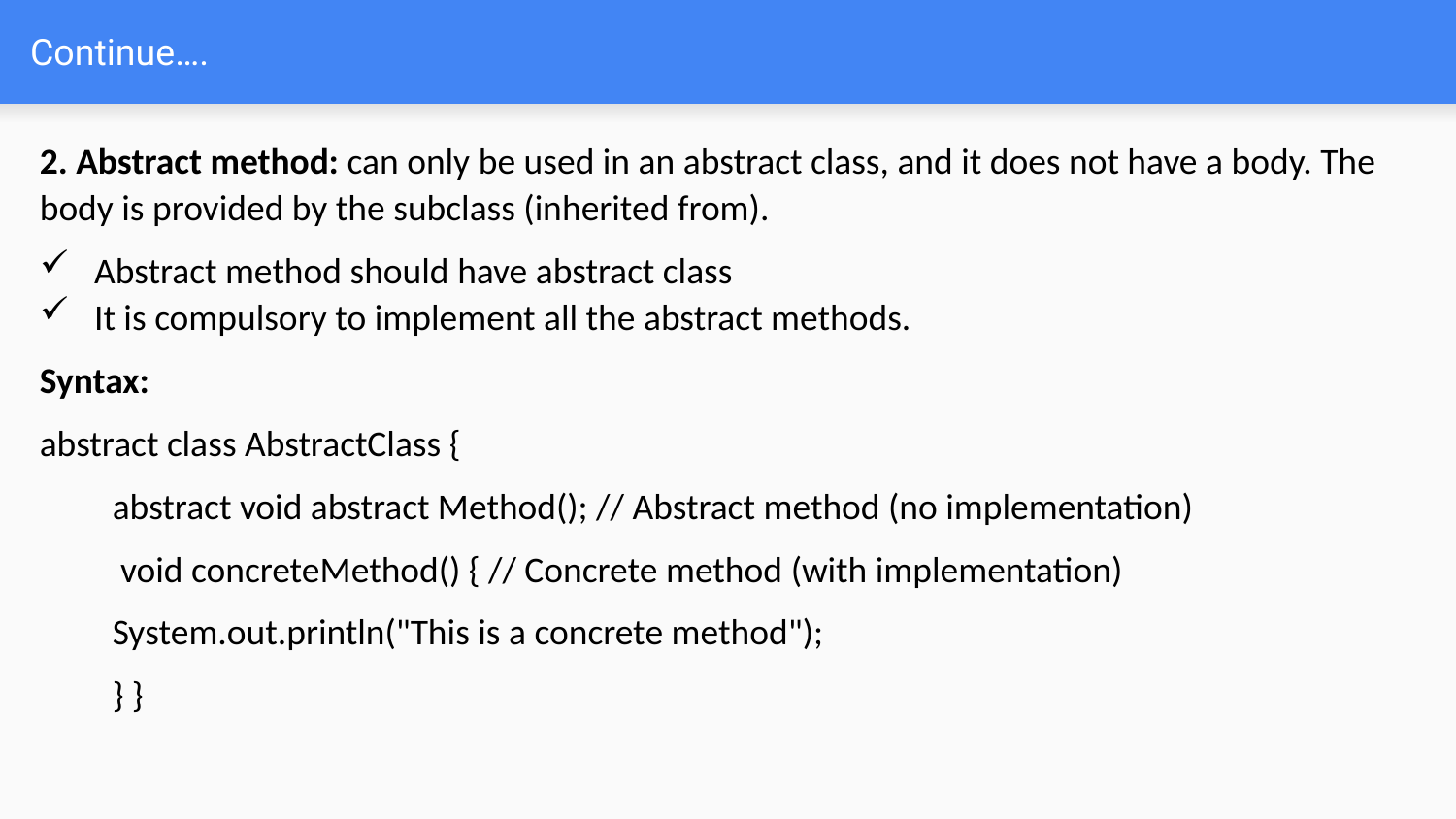

# Continue….

2. Abstract method: can only be used in an abstract class, and it does not have a body. The body is provided by the subclass (inherited from).
Abstract method should have abstract class
It is compulsory to implement all the abstract methods.
Syntax:
abstract class AbstractClass {
abstract void abstract Method(); // Abstract method (no implementation)
 void concreteMethod() { // Concrete method (with implementation)
System.out.println("This is a concrete method");
} }